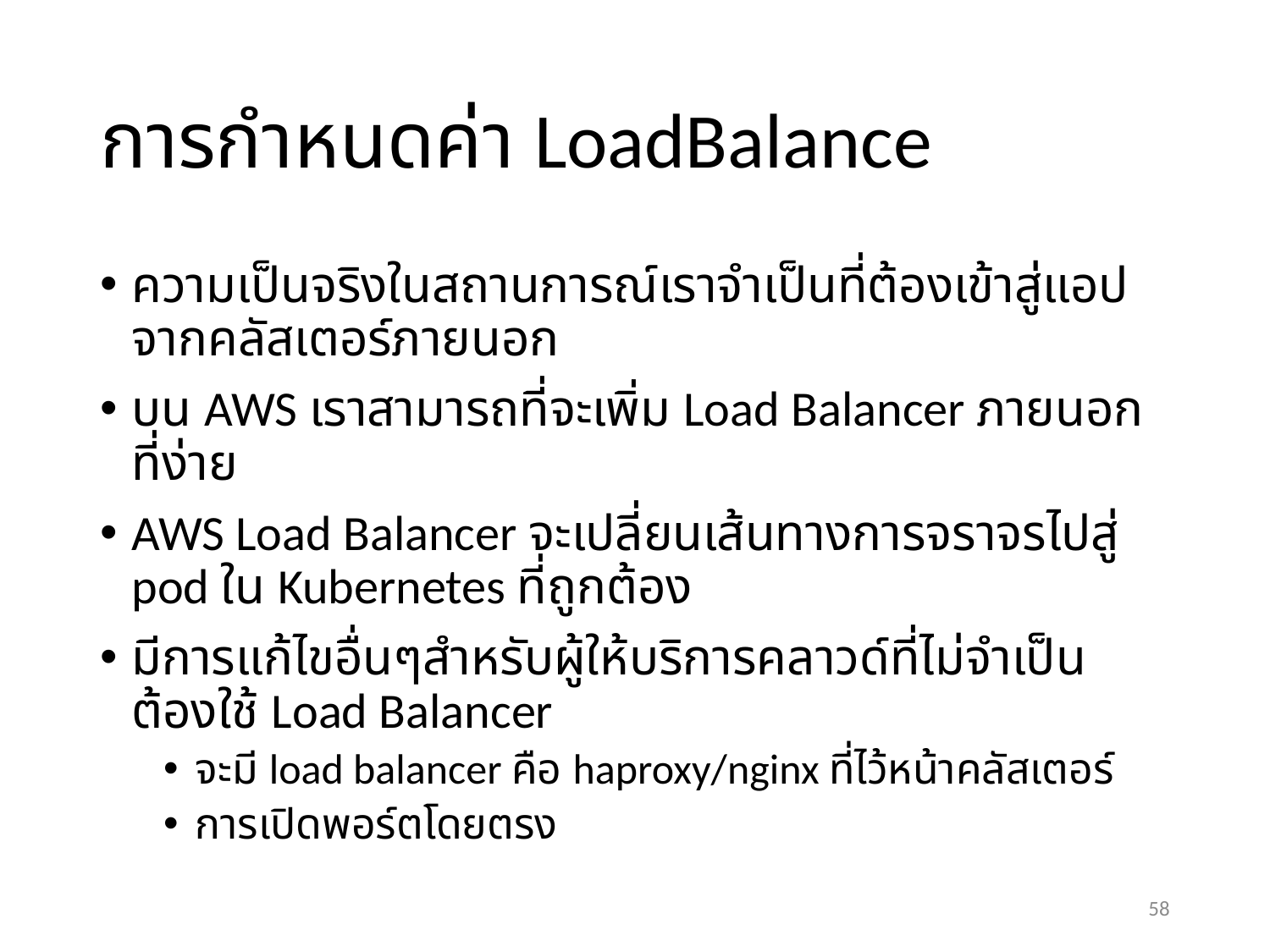

# การกำหนดค่า LoadBalance
ความเป็นจริงในสถานการณ์เราจำเป็นที่ต้องเข้าสู่แอปจากคลัสเตอร์ภายนอก
บน AWS เราสามารถที่จะเพิ่ม Load Balancer ภายนอกที่ง่าย
AWS Load Balancer จะเปลี่ยนเส้นทางการจราจรไปสู่ pod ใน Kubernetes ที่ถูกต้อง
มีการแก้ไขอื่นๆสำหรับผู้ให้บริการคลาวด์ที่ไม่จำเป็นต้องใช้ Load Balancer
จะมี load balancer คือ haproxy/nginx ที่ไว้หน้าคลัสเตอร์
การเปิดพอร์ตโดยตรง
58